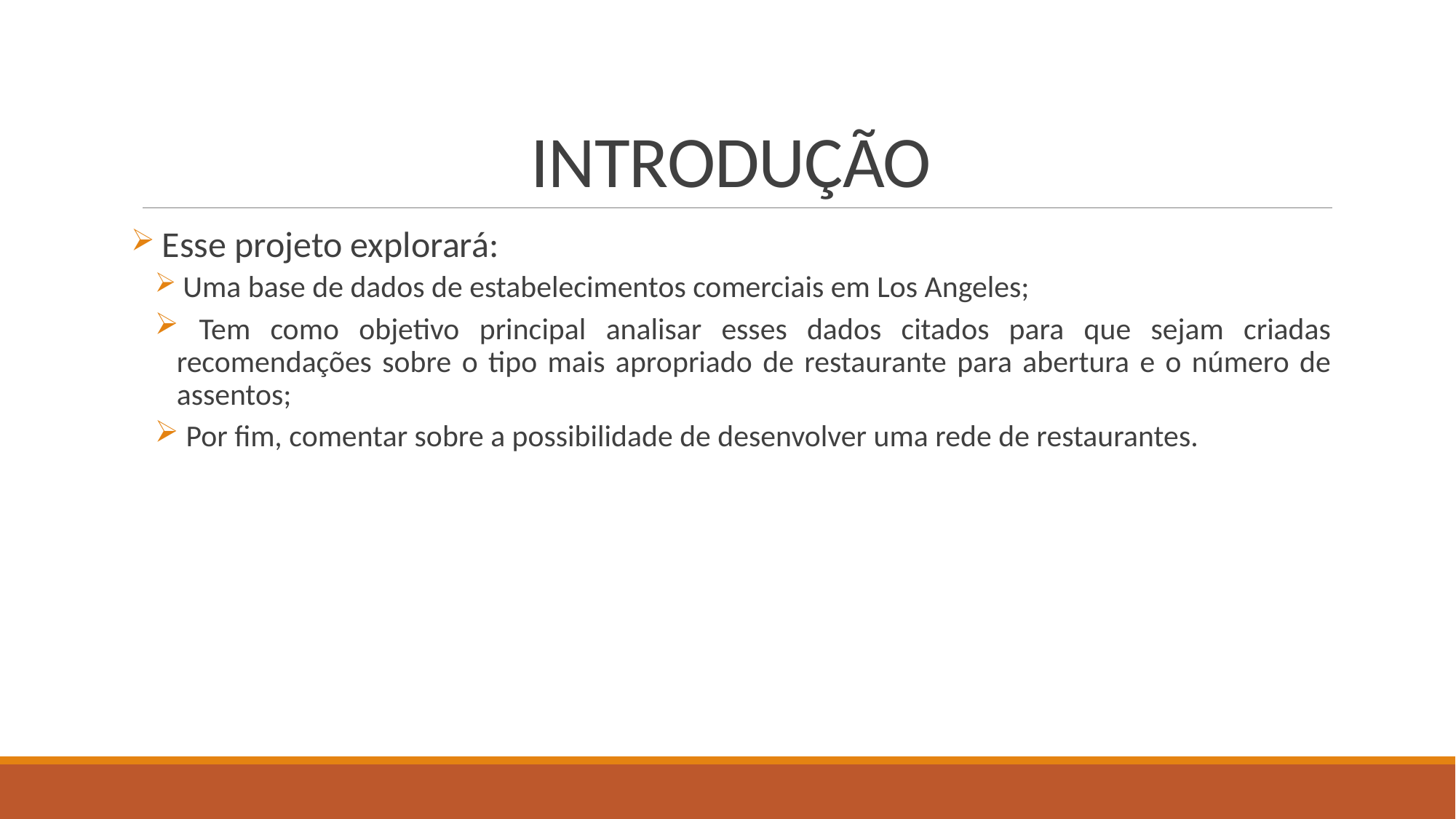

# INTRODUÇÃO
 Esse projeto explorará:
 Uma base de dados de estabelecimentos comerciais em Los Angeles;
 Tem como objetivo principal analisar esses dados citados para que sejam criadas recomendações sobre o tipo mais apropriado de restaurante para abertura e o número de assentos;
 Por fim, comentar sobre a possibilidade de desenvolver uma rede de restaurantes.